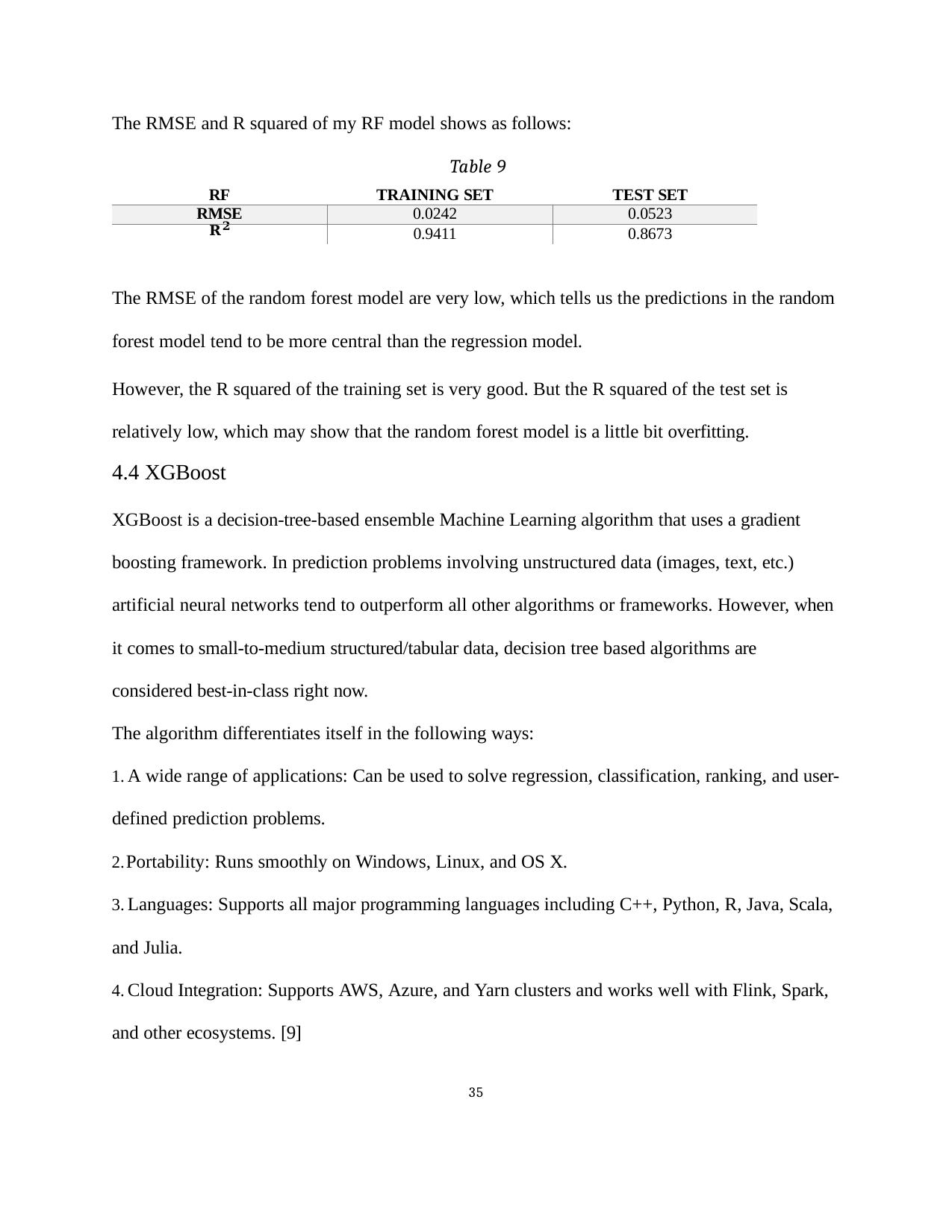

The RMSE and R squared of my RF model shows as follows:
Table 9
| RF | TRAINING SET | TEST SET |
| --- | --- | --- |
| RMSE | 0.0242 | 0.0523 |
| 𝐑𝟐 | 0.9411 | 0.8673 |
The RMSE of the random forest model are very low, which tells us the predictions in the random
forest model tend to be more central than the regression model.
However, the R squared of the training set is very good. But the R squared of the test set is relatively low, which may show that the random forest model is a little bit overfitting.
4.4 XGBoost
XGBoost is a decision-tree-based ensemble Machine Learning algorithm that uses a gradient boosting framework. In prediction problems involving unstructured data (images, text, etc.) artificial neural networks tend to outperform all other algorithms or frameworks. However, when it comes to small-to-medium structured/tabular data, decision tree based algorithms are considered best-in-class right now.
The algorithm differentiates itself in the following ways:
	A wide range of applications: Can be used to solve regression, classification, ranking, and user- defined prediction problems.
Portability: Runs smoothly on Windows, Linux, and OS X.
	Languages: Supports all major programming languages including C++, Python, R, Java, Scala, and Julia.
	Cloud Integration: Supports AWS, Azure, and Yarn clusters and works well with Flink, Spark, and other ecosystems. [9]
35